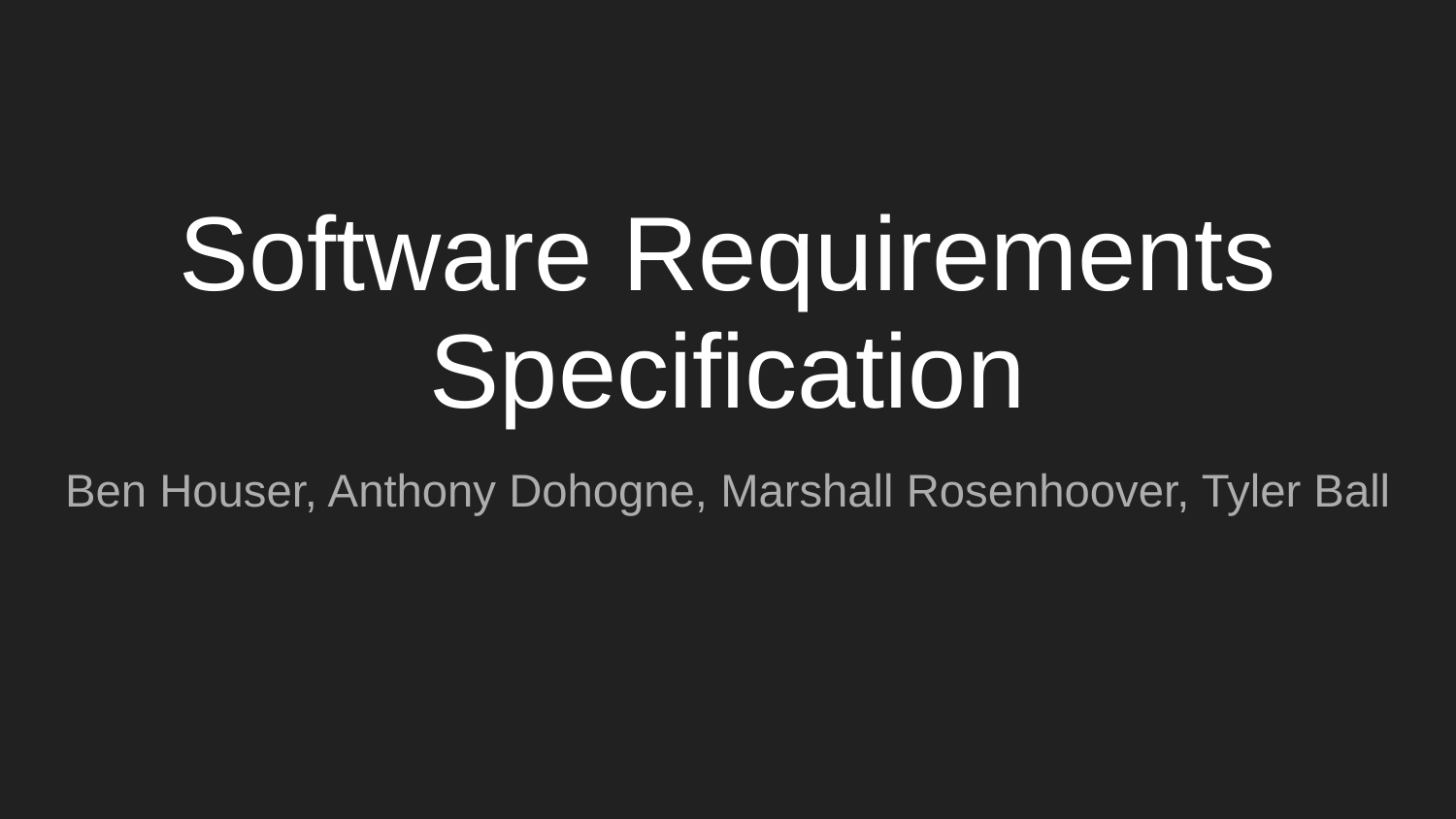

# Software Requirements Specification
Ben Houser, Anthony Dohogne, Marshall Rosenhoover, Tyler Ball